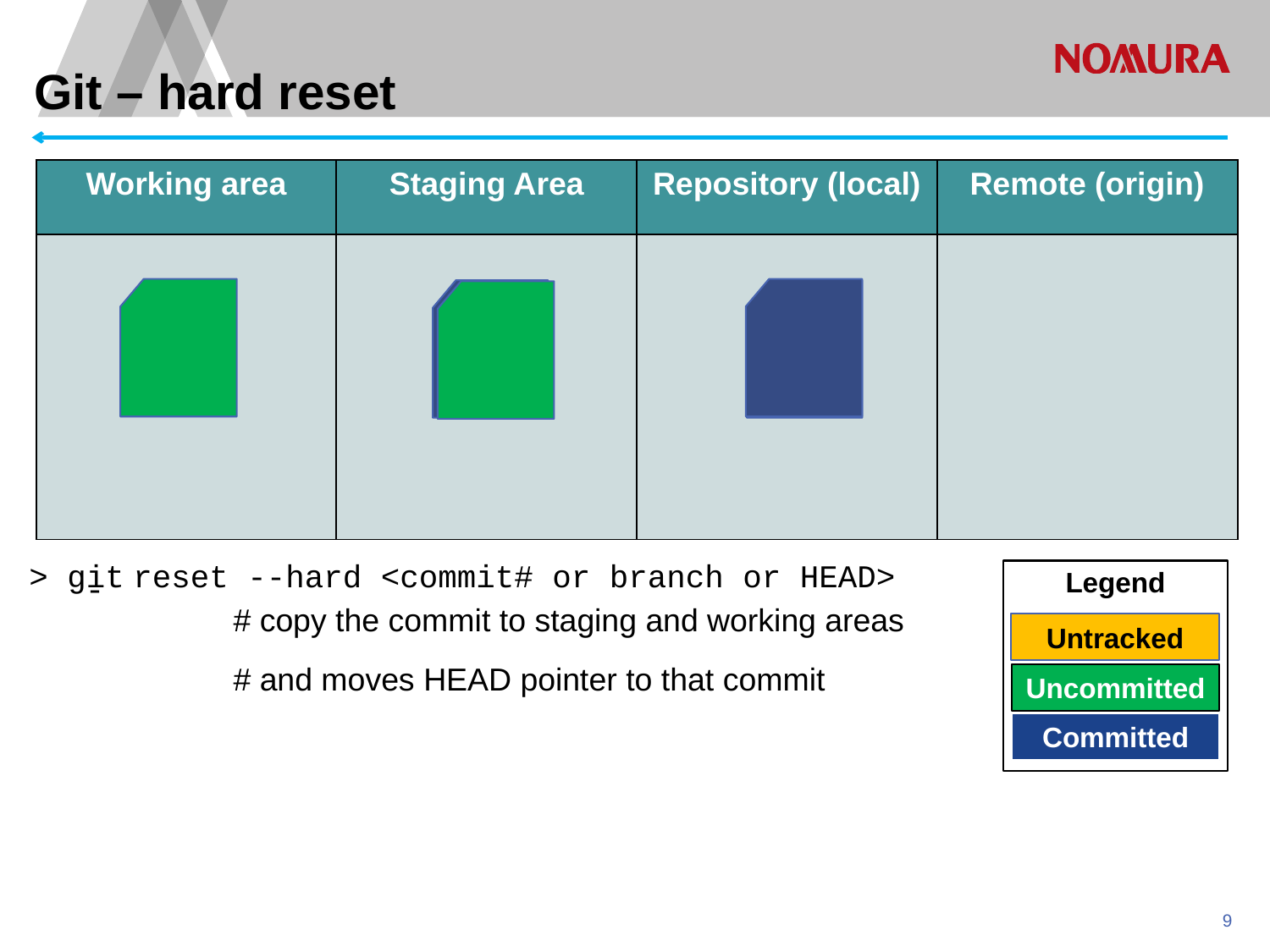

Git – hard reset
| Working area | Staging Area | Repository (local) | Remote (origin) |
| --- | --- | --- | --- |
|  |  |  |  |

> git reset --hard <commit# or branch or HEAD>
Legend

Untracked
Uncommitted
Committed
-
# copy the commit to staging and working areas
# and moves HEAD pointer to that commit

9